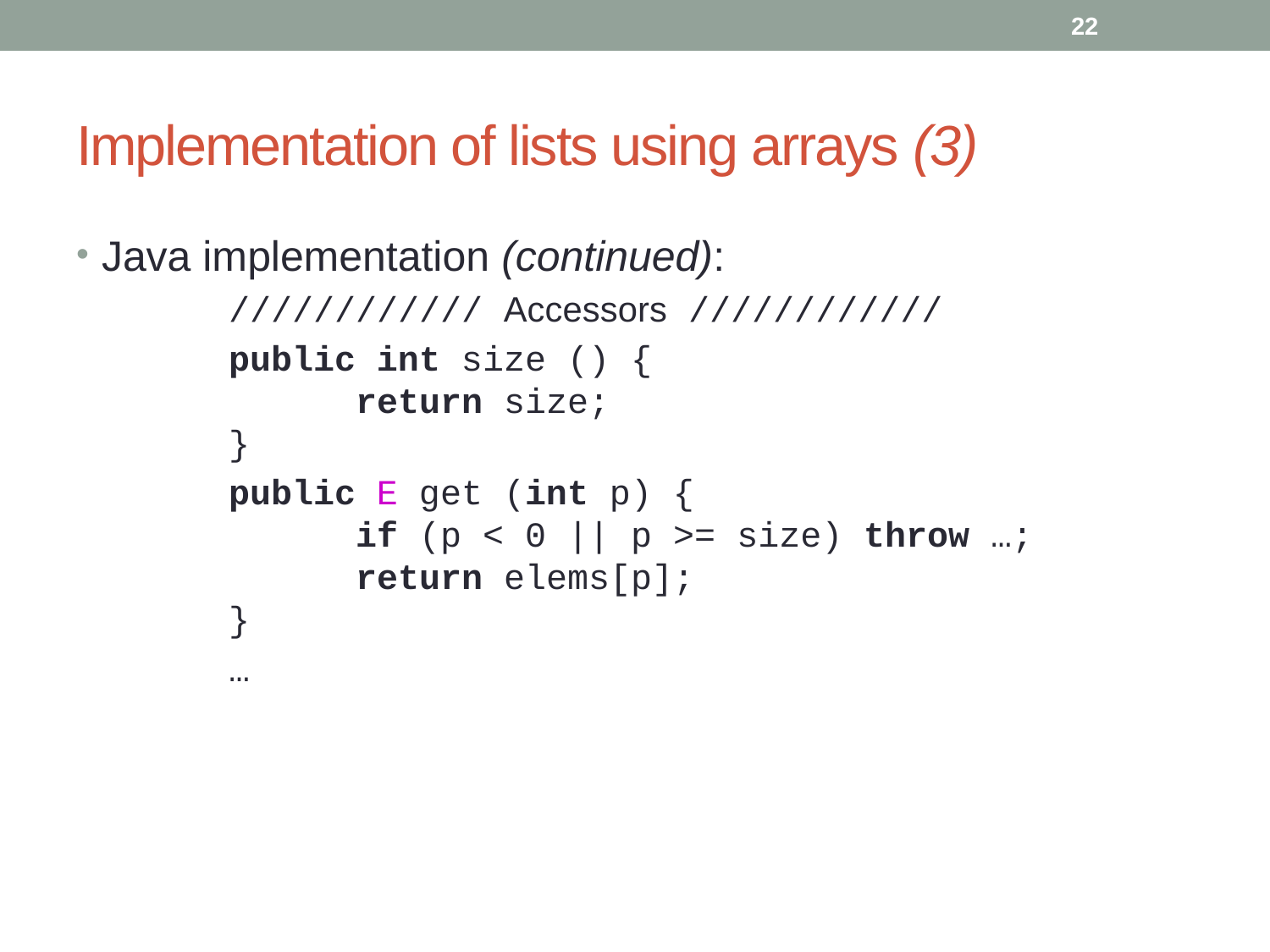

22
# Implementation of lists using arrays (3)
Java implementation (continued):
		//////////// Accessors ////////////
		public int size () {
		return size;
	}
		public E get (int p) {
		if (p < 0 || p >= size) throw …;
		return elems[p];
	}
		…